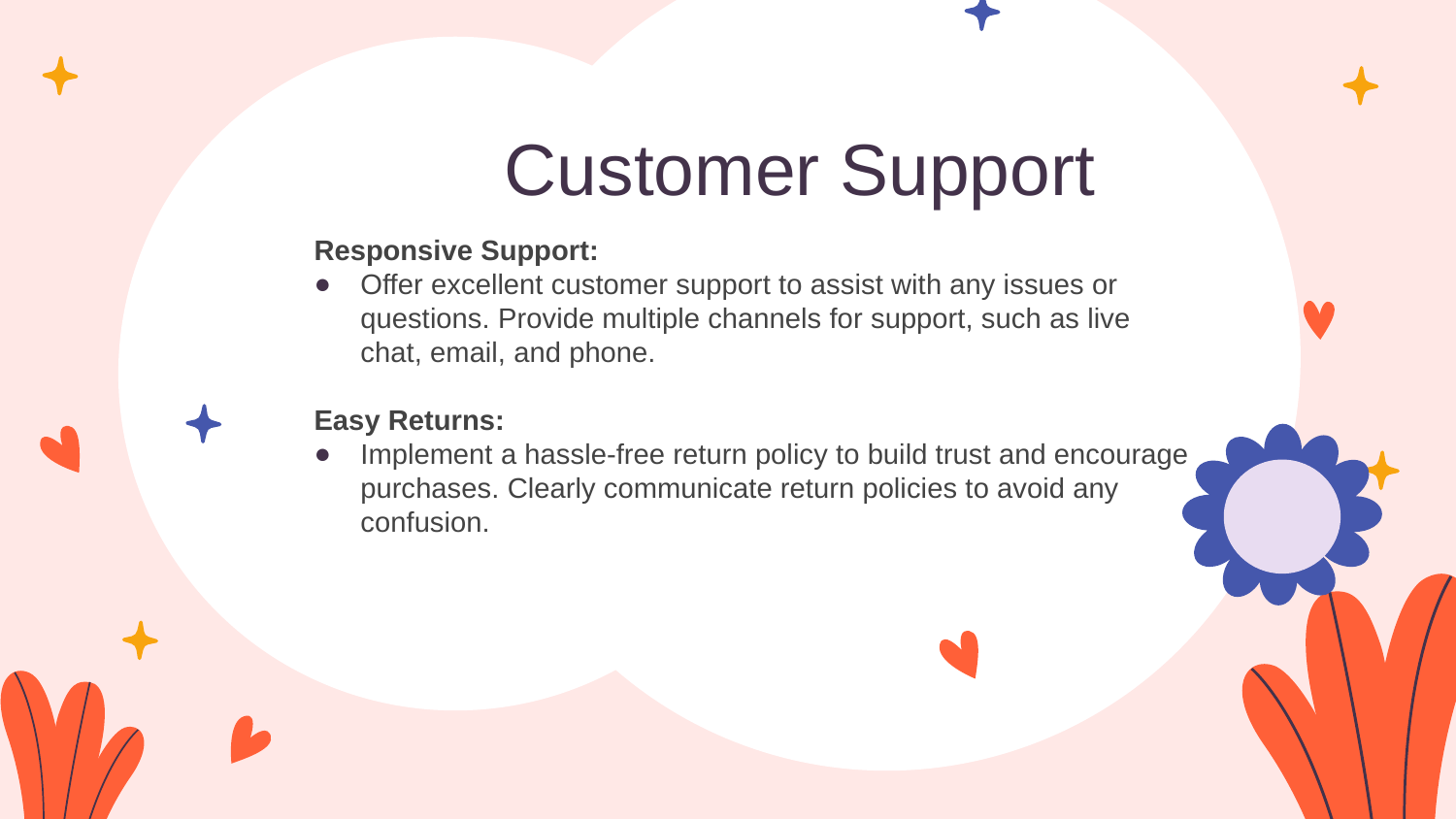

# Customer Support
Responsive Support:
Offer excellent customer support to assist with any issues or questions. Provide multiple channels for support, such as live chat, email, and phone.

Easy Returns:
Implement a hassle-free return policy to build trust and encourage purchases. Clearly communicate return policies to avoid any confusion.